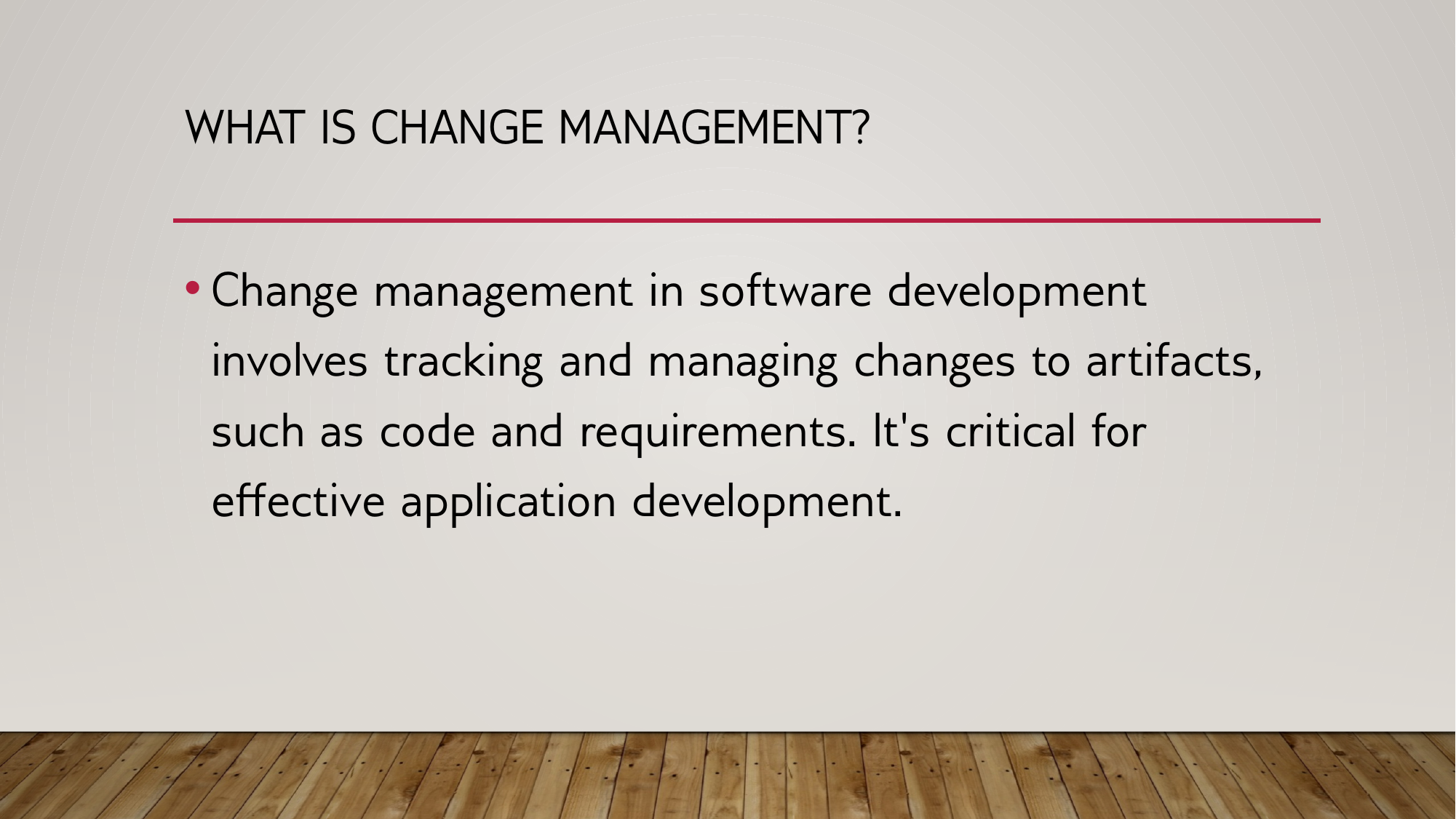

# What is Change management?
Change management in software development involves tracking and managing changes to artifacts, such as code and requirements. It's critical for effective application development.